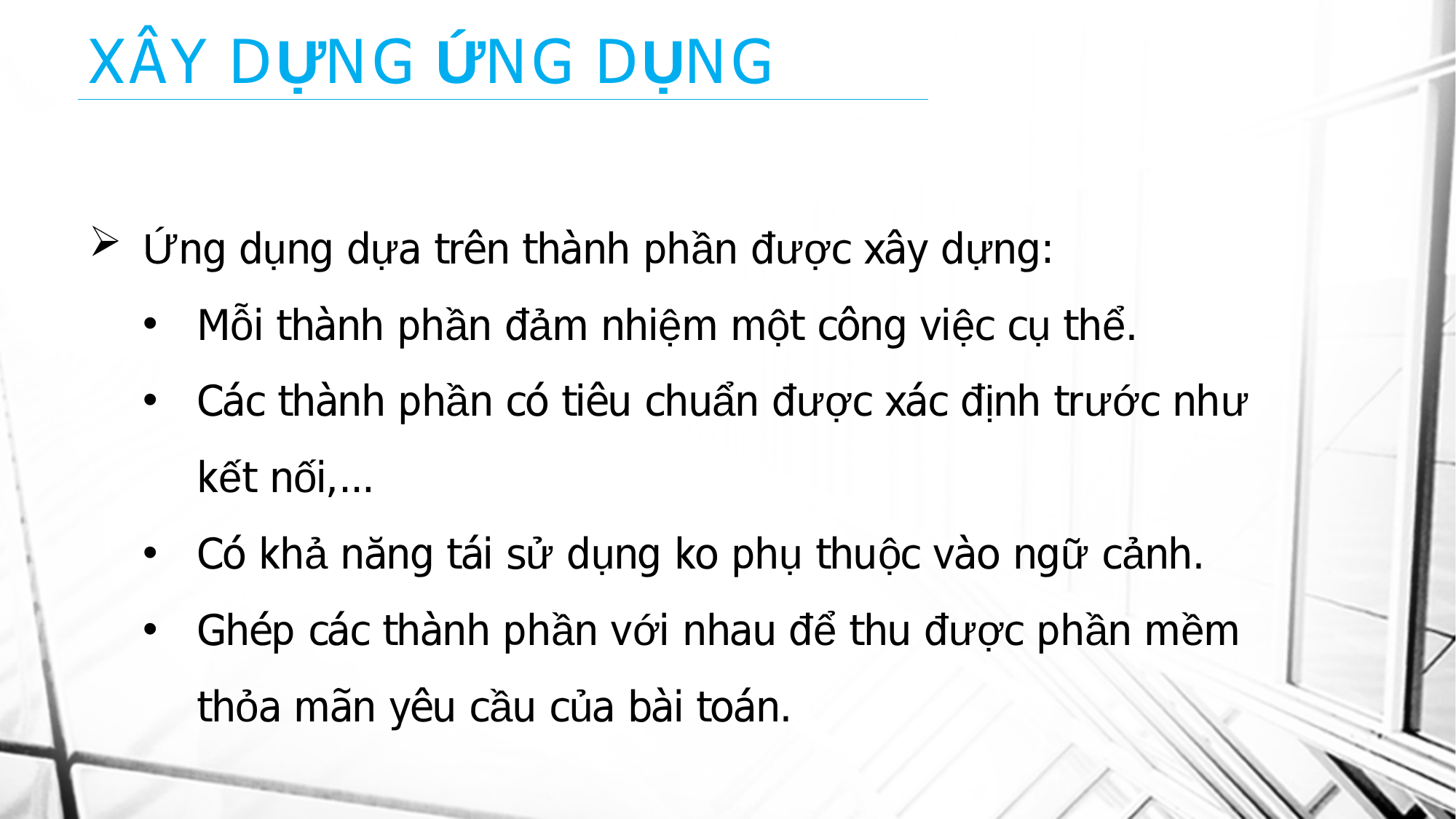

# XÂY DỰNG ỨNG DỤNG
Ứng dụng dựa trên thành phần được xây dựng:
Mỗi thành phần đảm nhiệm một công việc cụ thể.
Các thành phần có tiêu chuẩn được xác định trước như kết nối,…
Có khả năng tái sử dụng ko phụ thuộc vào ngữ cảnh.
Ghép các thành phần với nhau để thu được phần mềm thỏa mãn yêu cầu của bài toán.